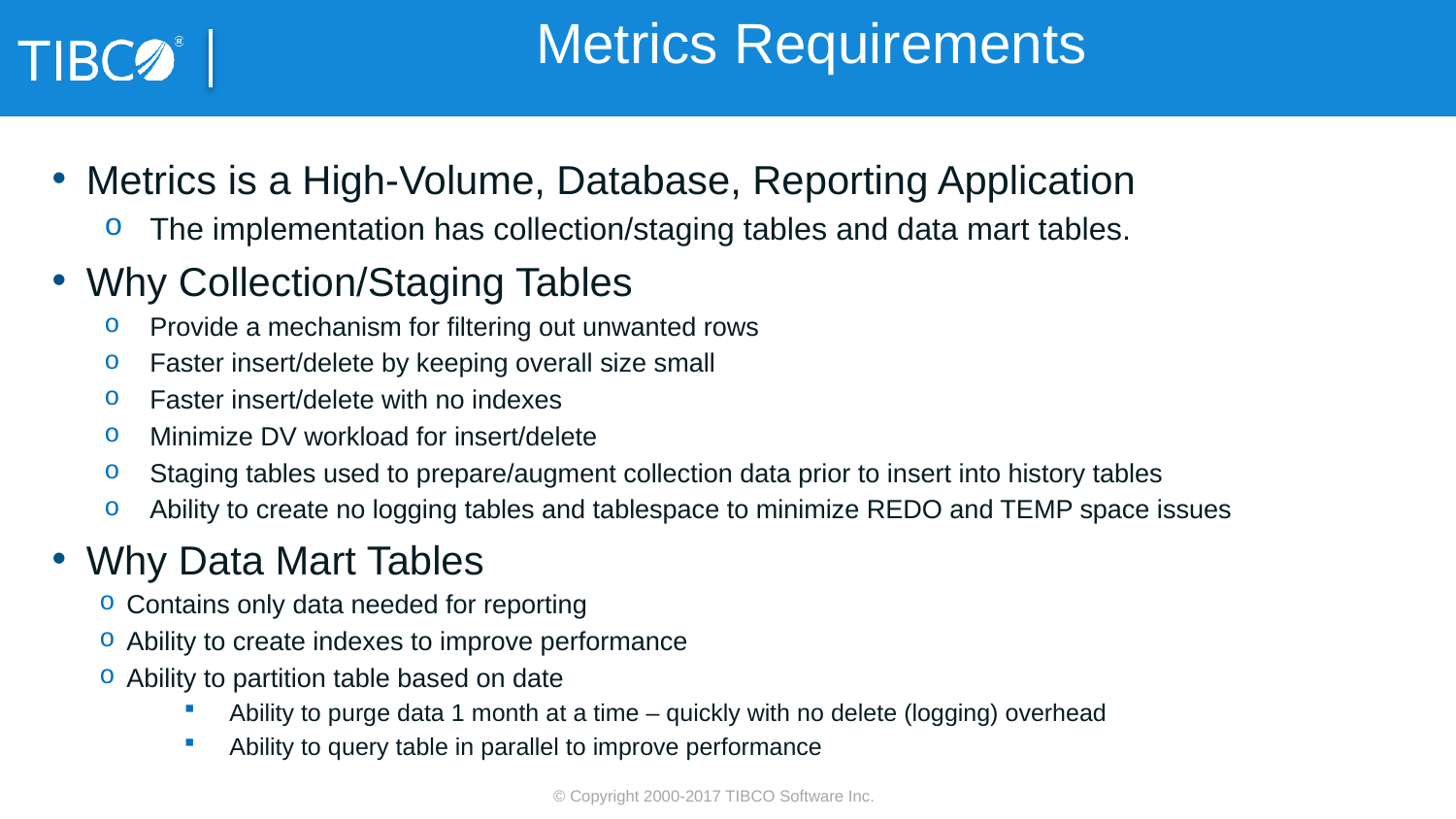

# Metrics Requirements
Metrics is a High-Volume, Database, Reporting Application
The implementation has collection/staging tables and data mart tables.
Why Collection/Staging Tables
Provide a mechanism for filtering out unwanted rows
Faster insert/delete by keeping overall size small
Faster insert/delete with no indexes
Minimize DV workload for insert/delete
Staging tables used to prepare/augment collection data prior to insert into history tables
Ability to create no logging tables and tablespace to minimize REDO and TEMP space issues
Why Data Mart Tables
Contains only data needed for reporting
Ability to create indexes to improve performance
Ability to partition table based on date
Ability to purge data 1 month at a time – quickly with no delete (logging) overhead
Ability to query table in parallel to improve performance
© Copyright 2000-2017 TIBCO Software Inc.